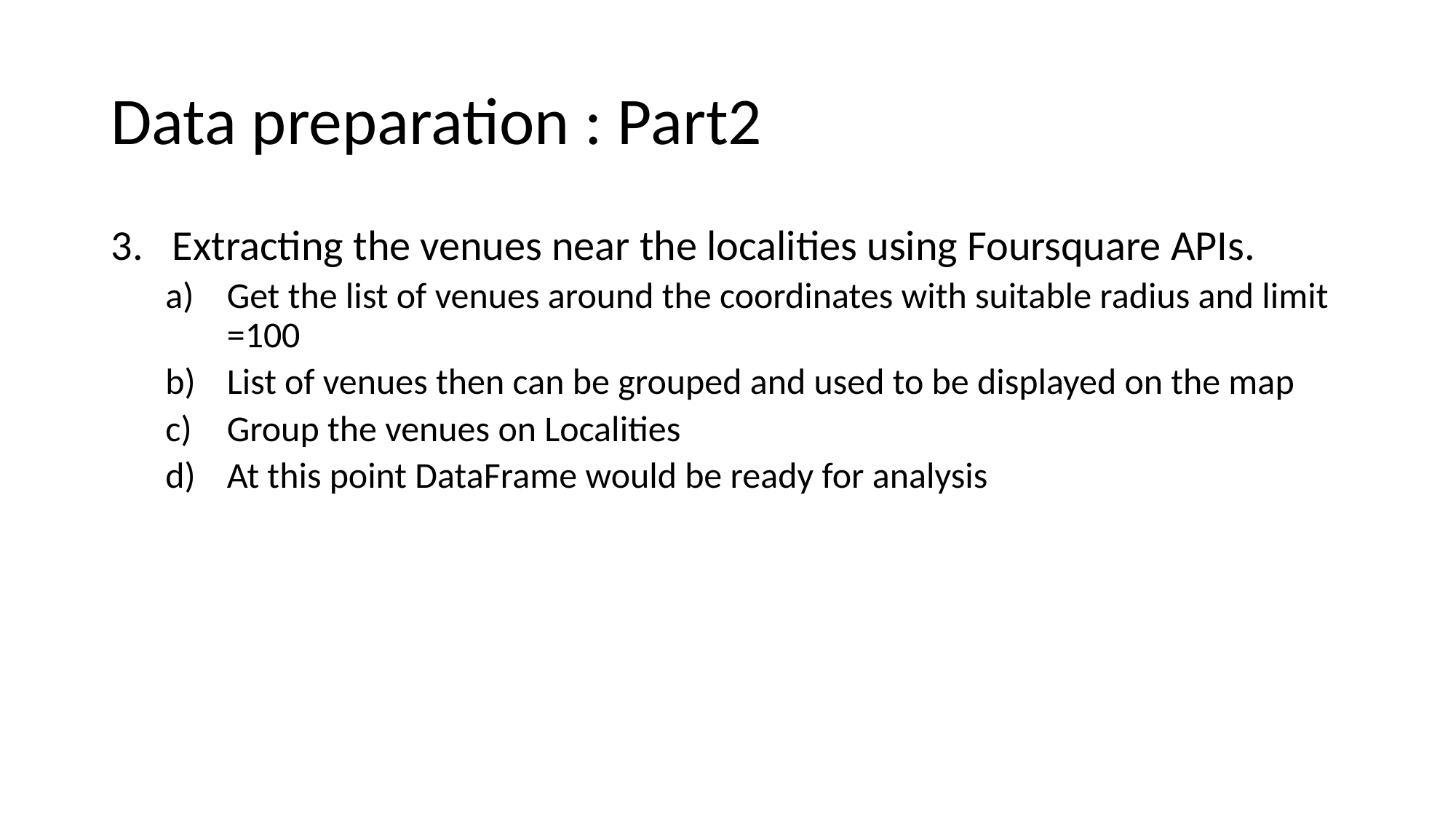

# Data preparation : Part2
Extracting the venues near the localities using Foursquare APIs.
Get the list of venues around the coordinates with suitable radius and limit =100
List of venues then can be grouped and used to be displayed on the map
Group the venues on Localities
At this point DataFrame would be ready for analysis